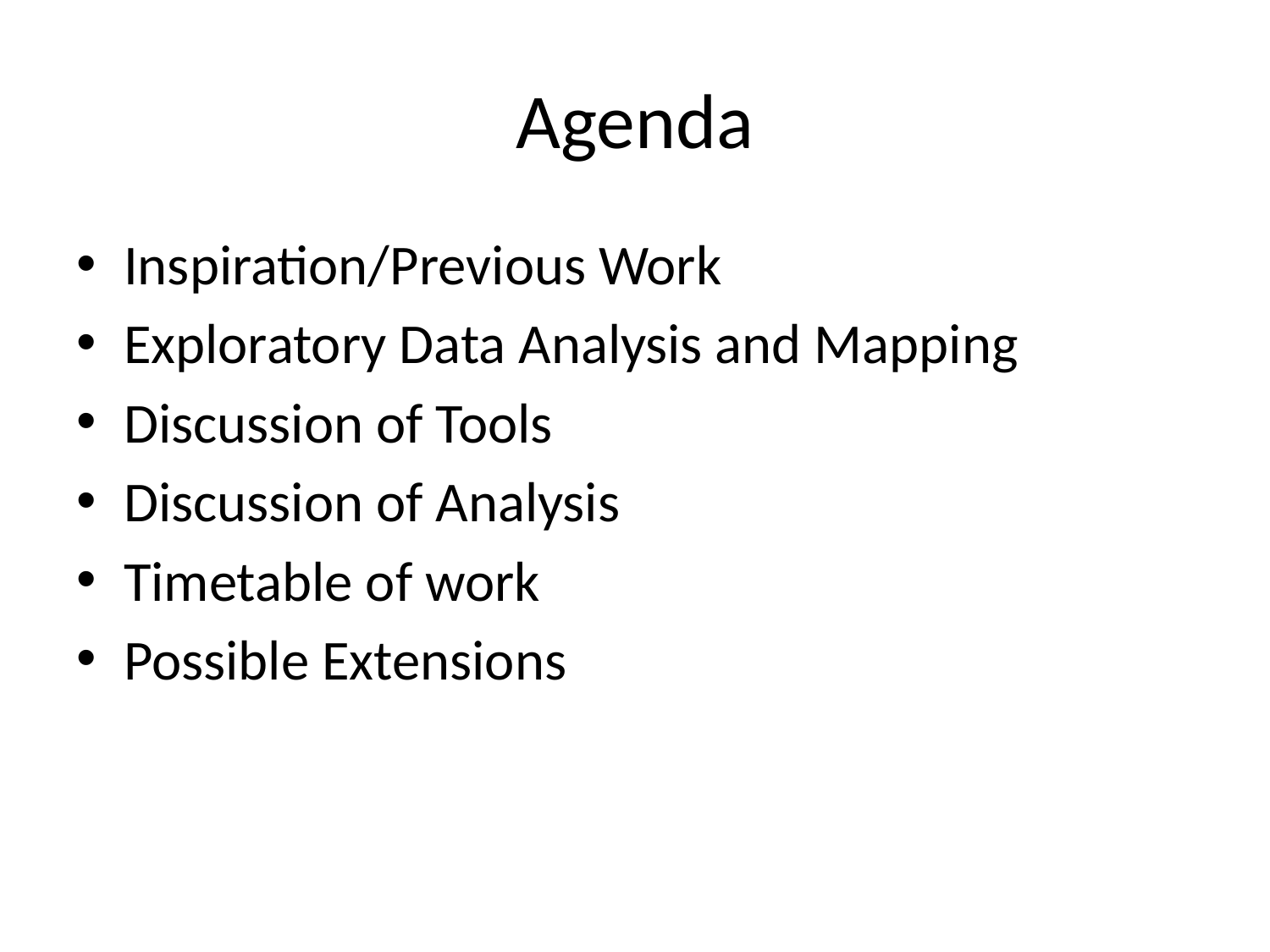

# Agenda
Inspiration/Previous Work
Exploratory Data Analysis and Mapping
Discussion of Tools
Discussion of Analysis
Timetable of work
Possible Extensions